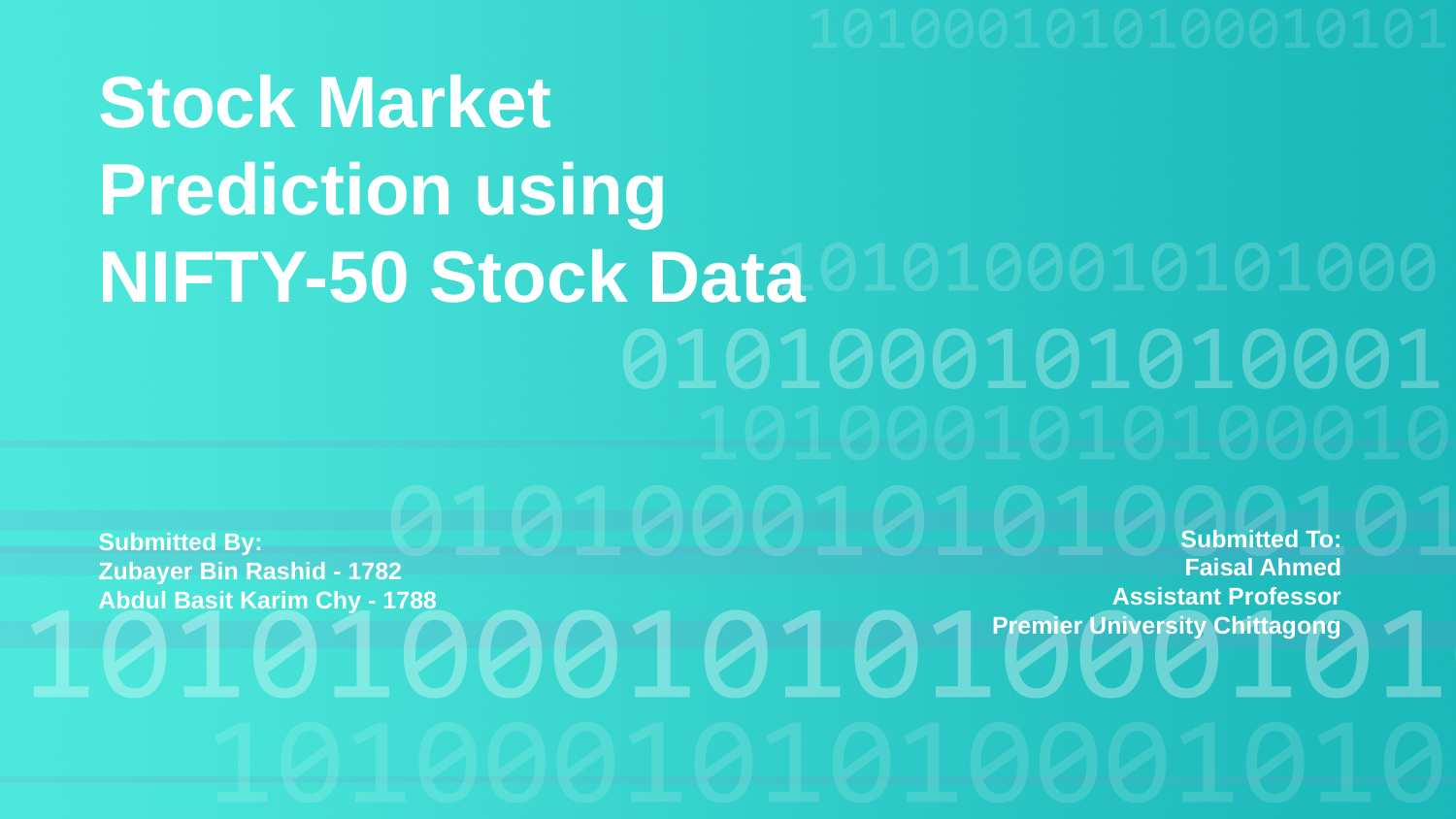

Stock Market Prediction using NIFTY-50 Stock Data
Submitted By:
Zubayer Bin Rashid - 1782
Abdul Basit Karim Chy - 1788
Submitted To:
Faisal Ahmed
Assistant Professor
Premier University Chittagong